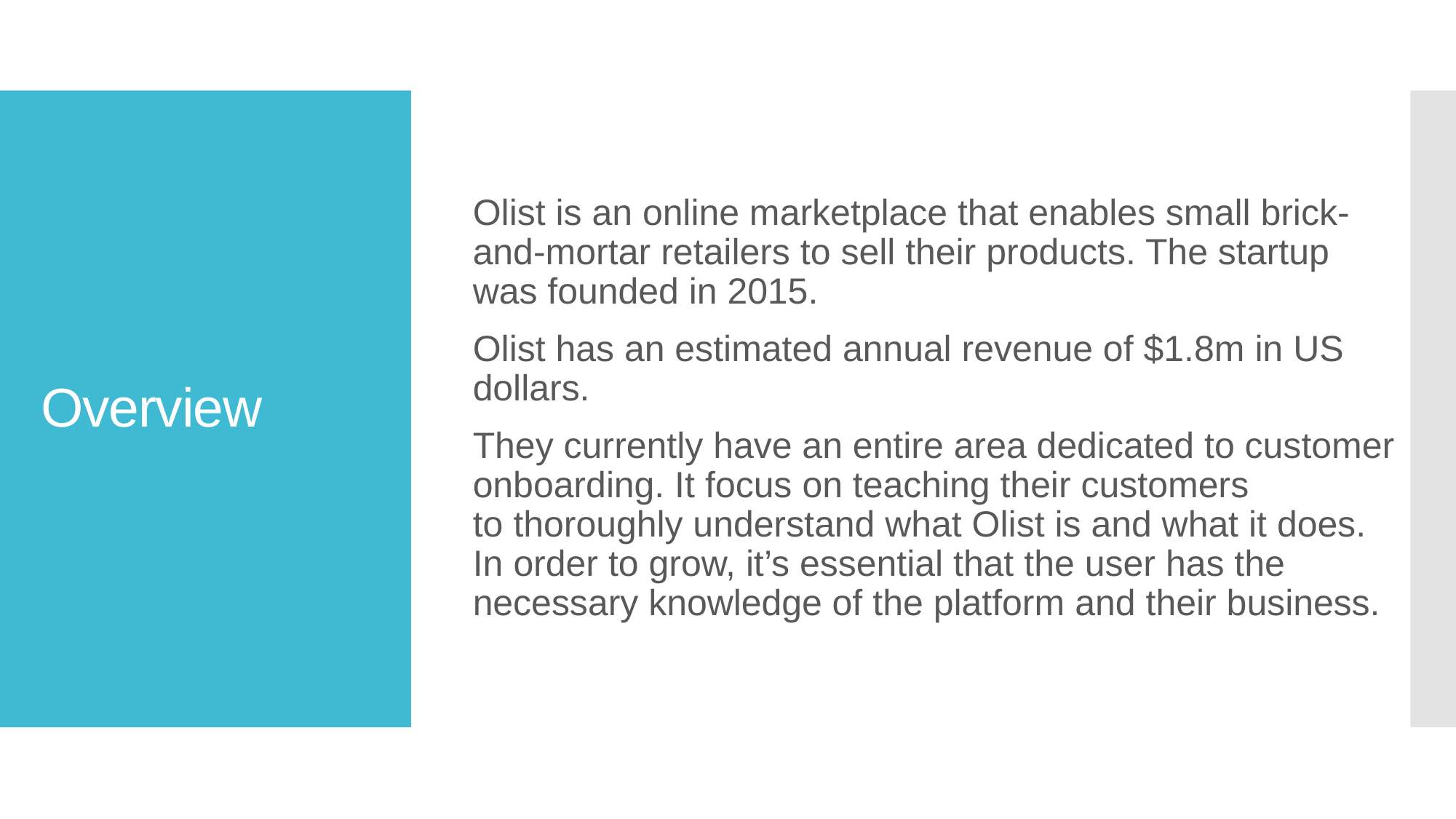

Olist is an online marketplace that enables small brick-and-mortar retailers to sell their products. The startup was founded in 2015.
Olist has an estimated annual revenue of $1.8m in US dollars.
They currently have an entire area dedicated to customer onboarding. It focus on teaching their customers to thoroughly understand what Olist is and what it does. In order to grow, it’s essential that the user has the necessary knowledge of the platform and their business.
# Overview